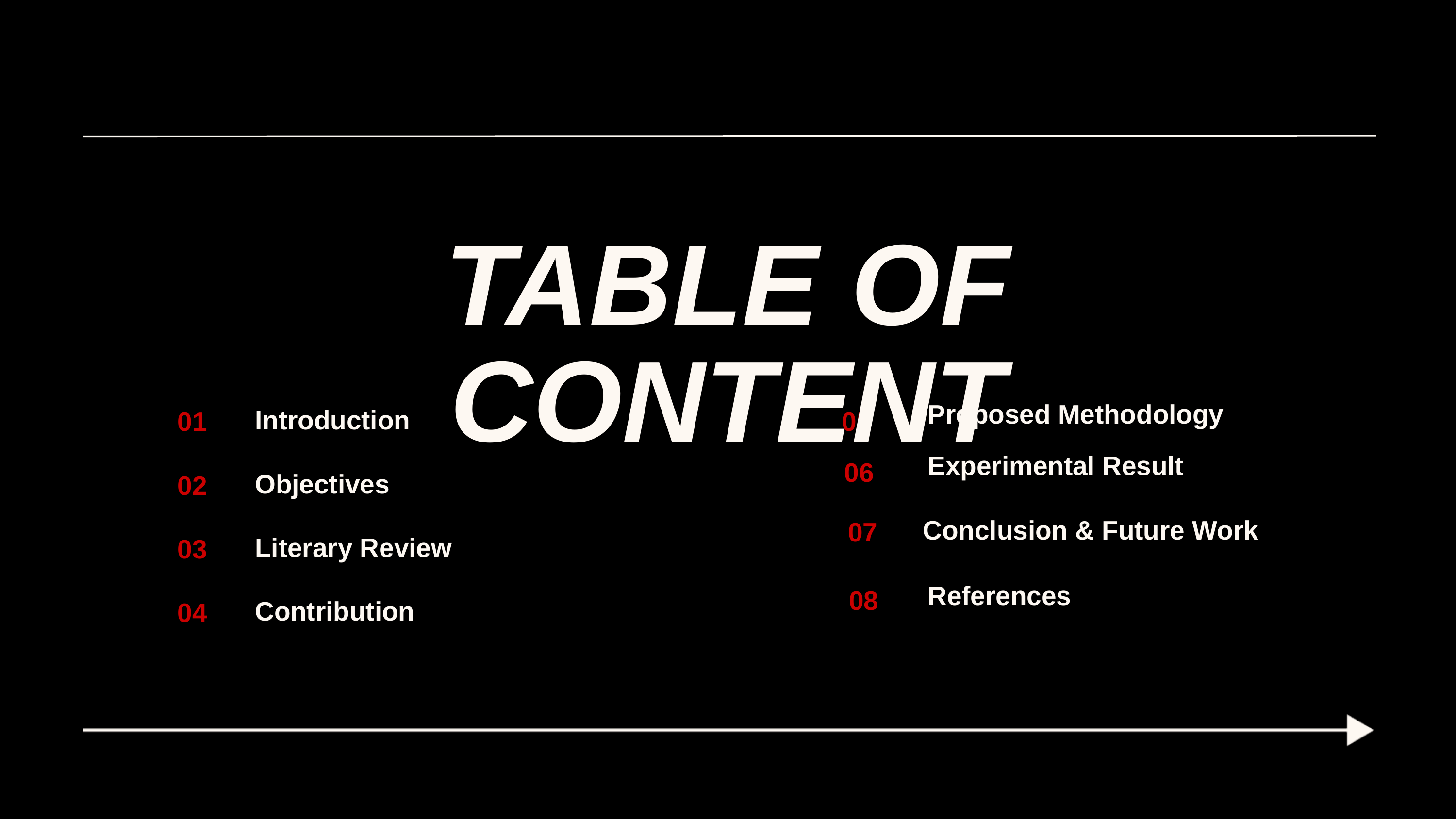

TABLE OF CONTENT
Proposed Methodology
Introduction
01
05
Experimental Result
06
Objectives
02
Conclusion & Future Work

07
Literary Review
03
References
08
Contribution
04